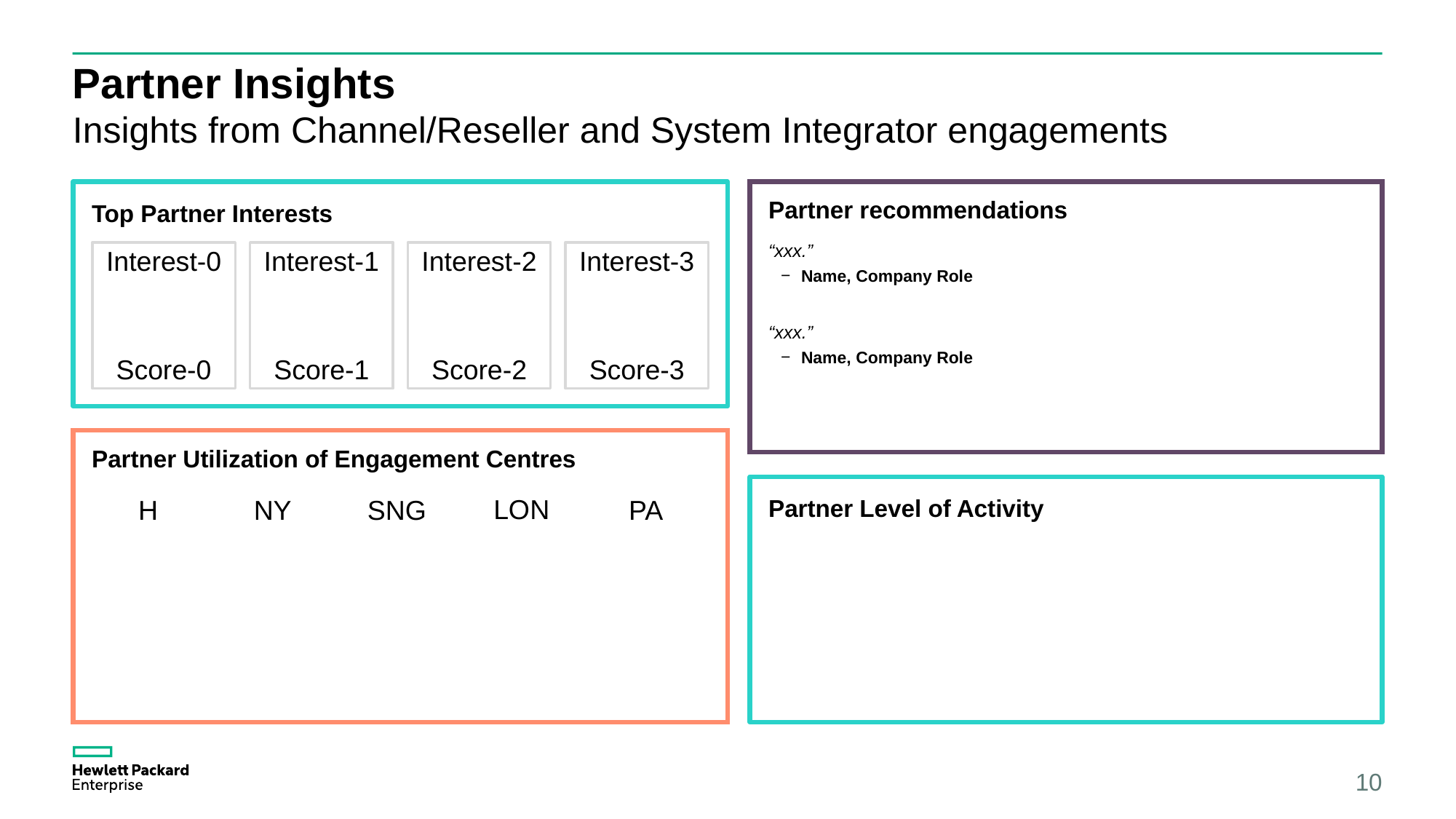

# Partner Insights
Insights from Channel/Reseller and System Integrator engagements
Top Partner Interests
Partner recommendations
“xxx.”
Name, Company Role

“xxx.”
Name, Company Role

Interest-0
Interest-1
Interest-2
Interest-3
Score-0
Score-1
Score-2
Score-3
Partner Utilization of Engagement Centres

Partner Level of Activity
LON
H
NY
SNG
PA
10